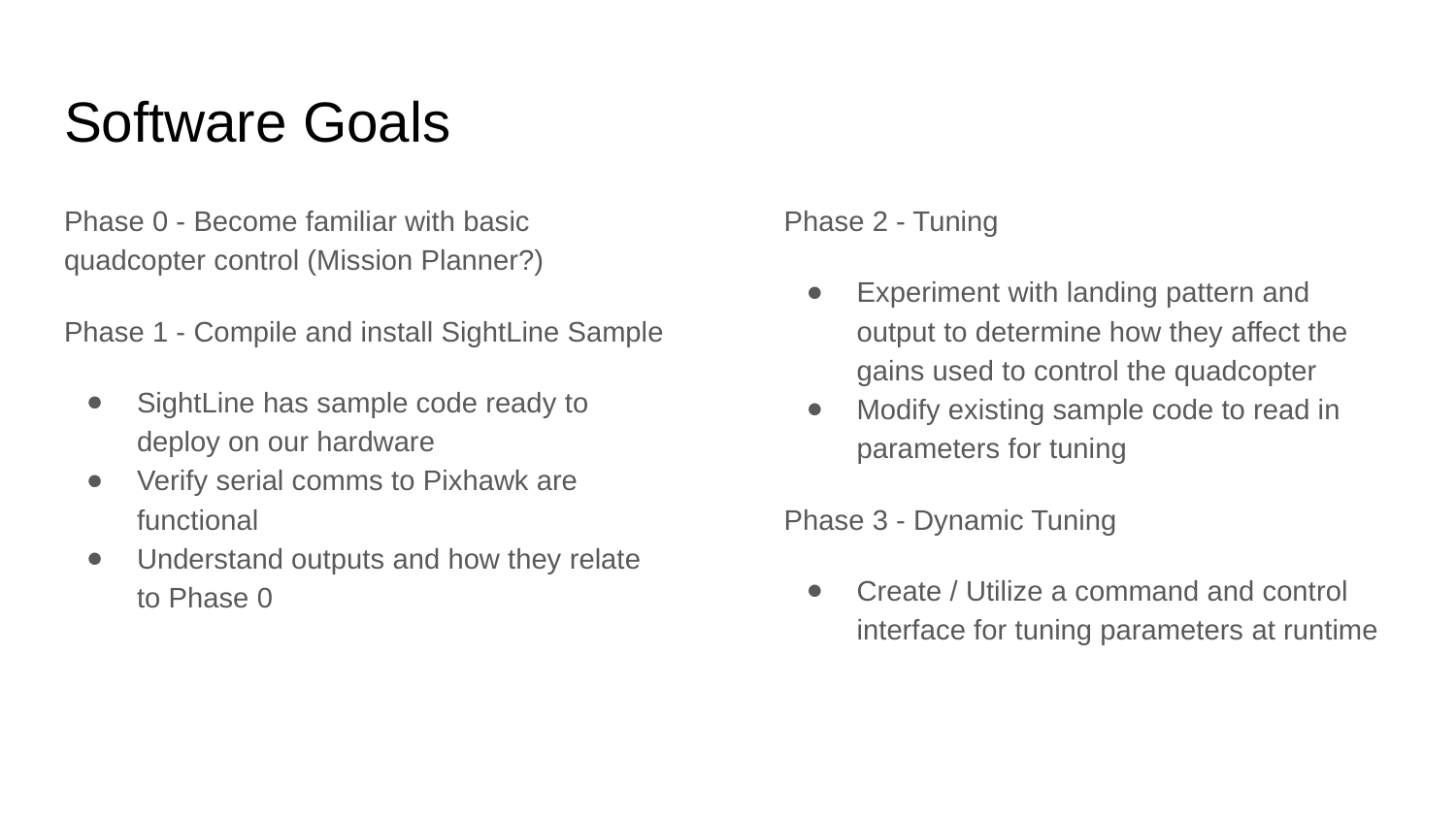

# Software Goals
Phase 0 - Become familiar with basic quadcopter control (Mission Planner?)
Phase 1 - Compile and install SightLine Sample
SightLine has sample code ready to deploy on our hardware
Verify serial comms to Pixhawk are functional
Understand outputs and how they relate to Phase 0
Phase 2 - Tuning
Experiment with landing pattern and output to determine how they affect the gains used to control the quadcopter
Modify existing sample code to read in parameters for tuning
Phase 3 - Dynamic Tuning
Create / Utilize a command and control interface for tuning parameters at runtime